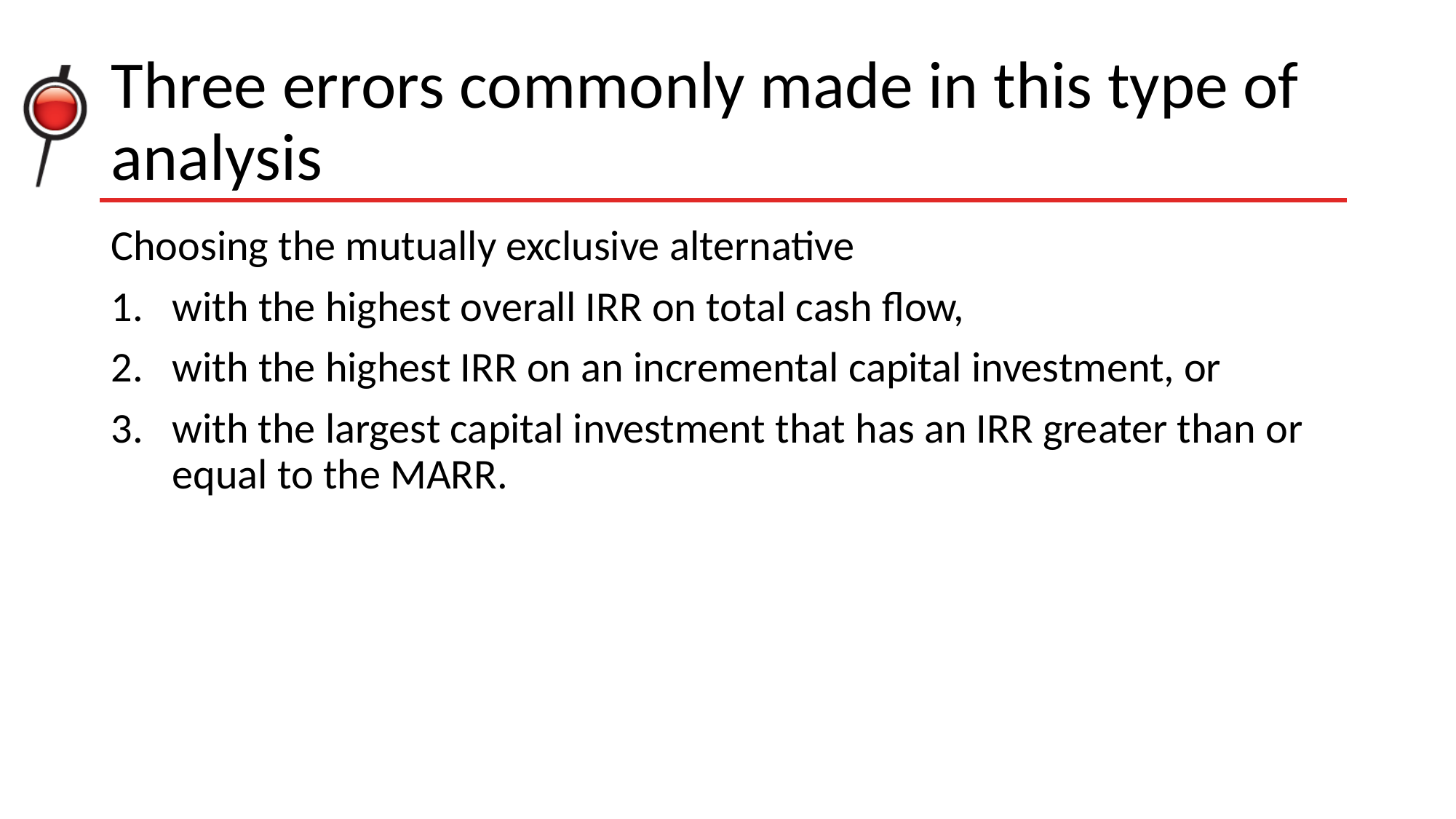

# Three errors commonly made in this type of analysis
Choosing the mutually exclusive alternative
with the highest overall IRR on total cash flow,
with the highest IRR on an incremental capital investment, or
with the largest capital investment that has an IRR greater than or equal to the MARR.